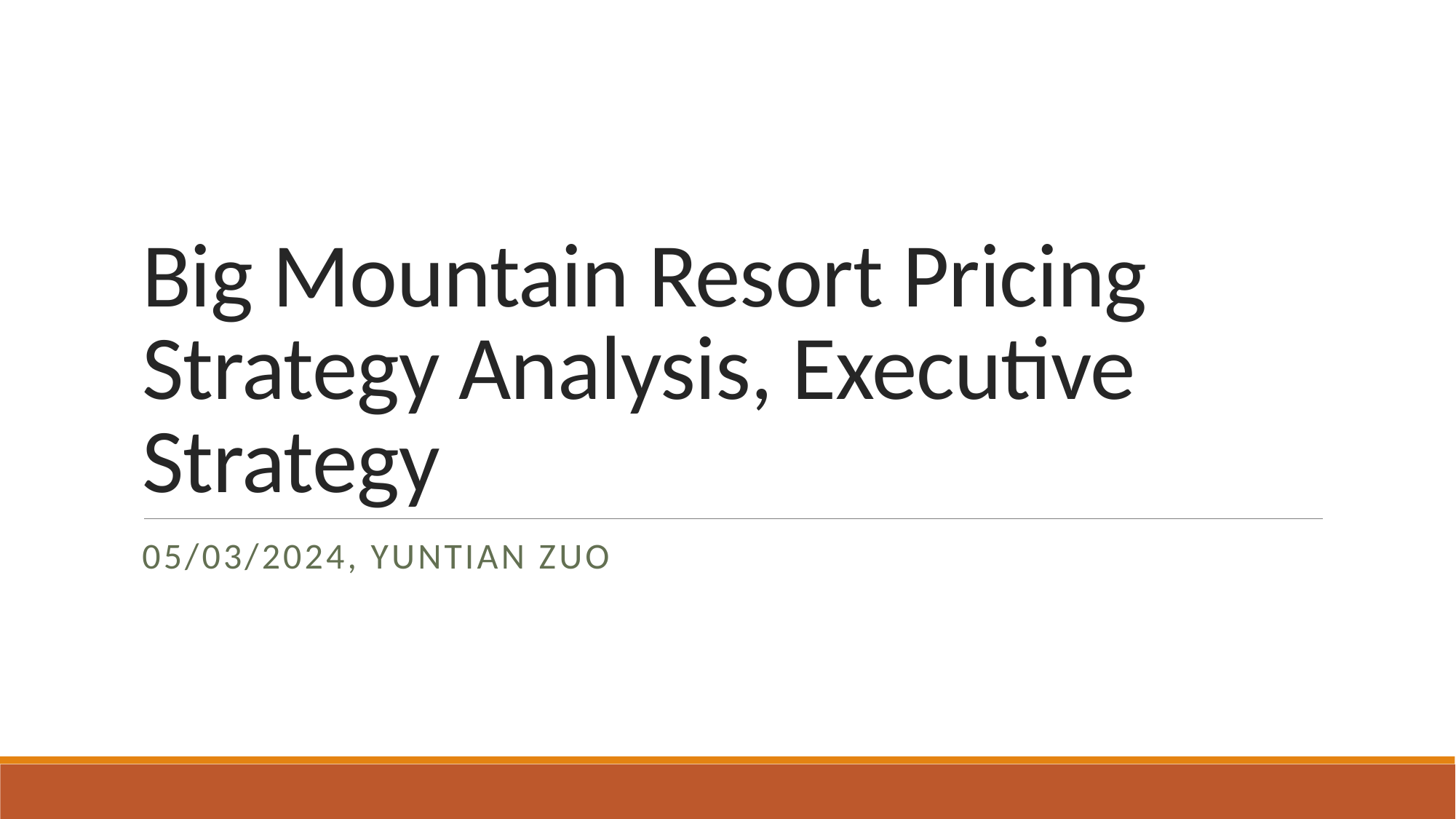

# Big Mountain Resort Pricing Strategy Analysis, Executive Strategy
05/03/2024, Yuntian Zuo